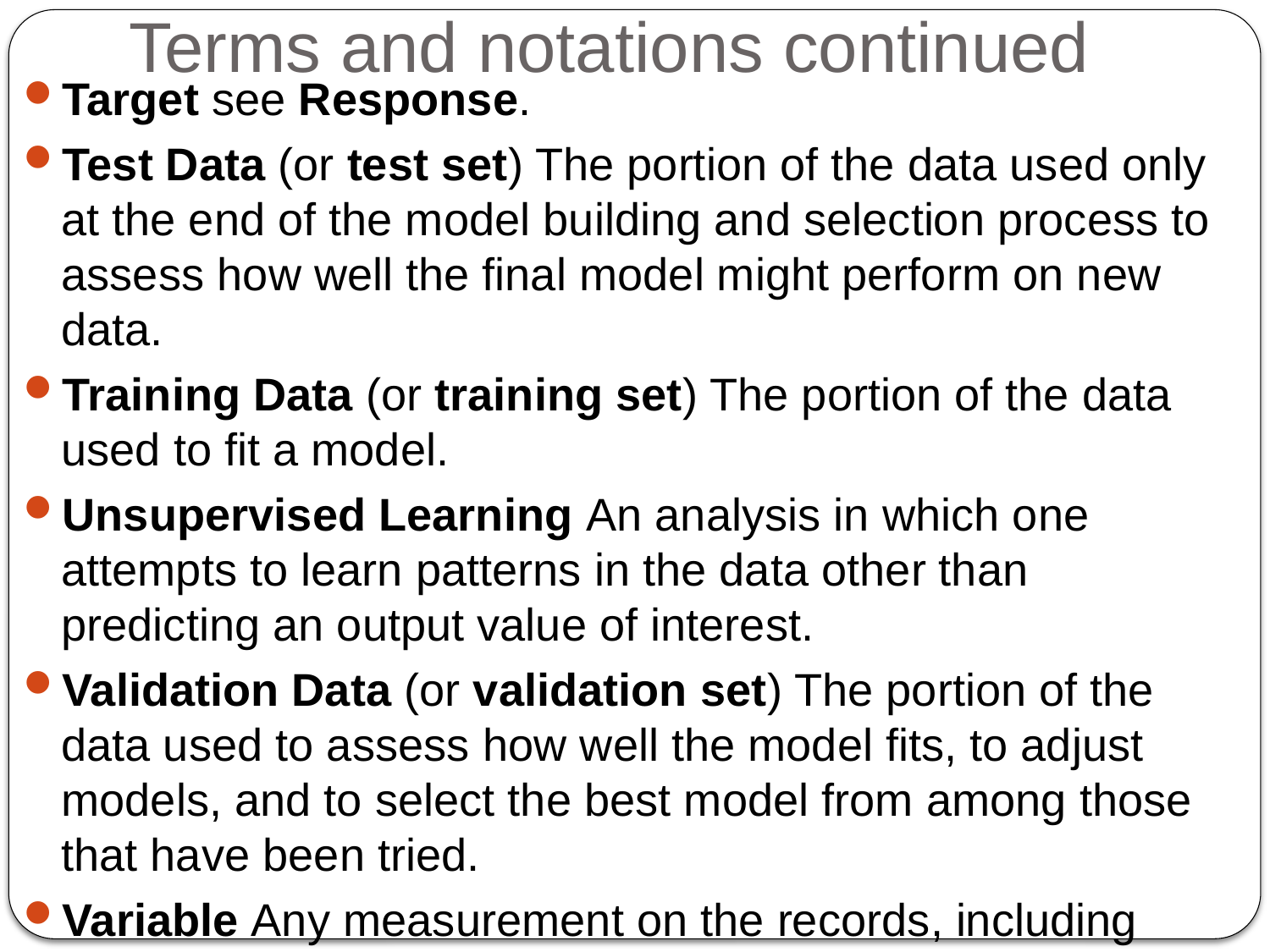

Terms and notations continued
Target see Response.
Test Data (or test set) The portion of the data used only at the end of the model building and selection process to assess how well the final model might perform on new data.
Training Data (or training set) The portion of the data used to fit a model.
Unsupervised Learning An analysis in which one attempts to learn patterns in the data other than predicting an output value of interest.
Validation Data (or validation set) The portion of the data used to assess how well the model fits, to adjust models, and to select the best model from among those that have been tried.
Variable Any measurement on the records, including both the input (X) variables and the output (Y ) variable.